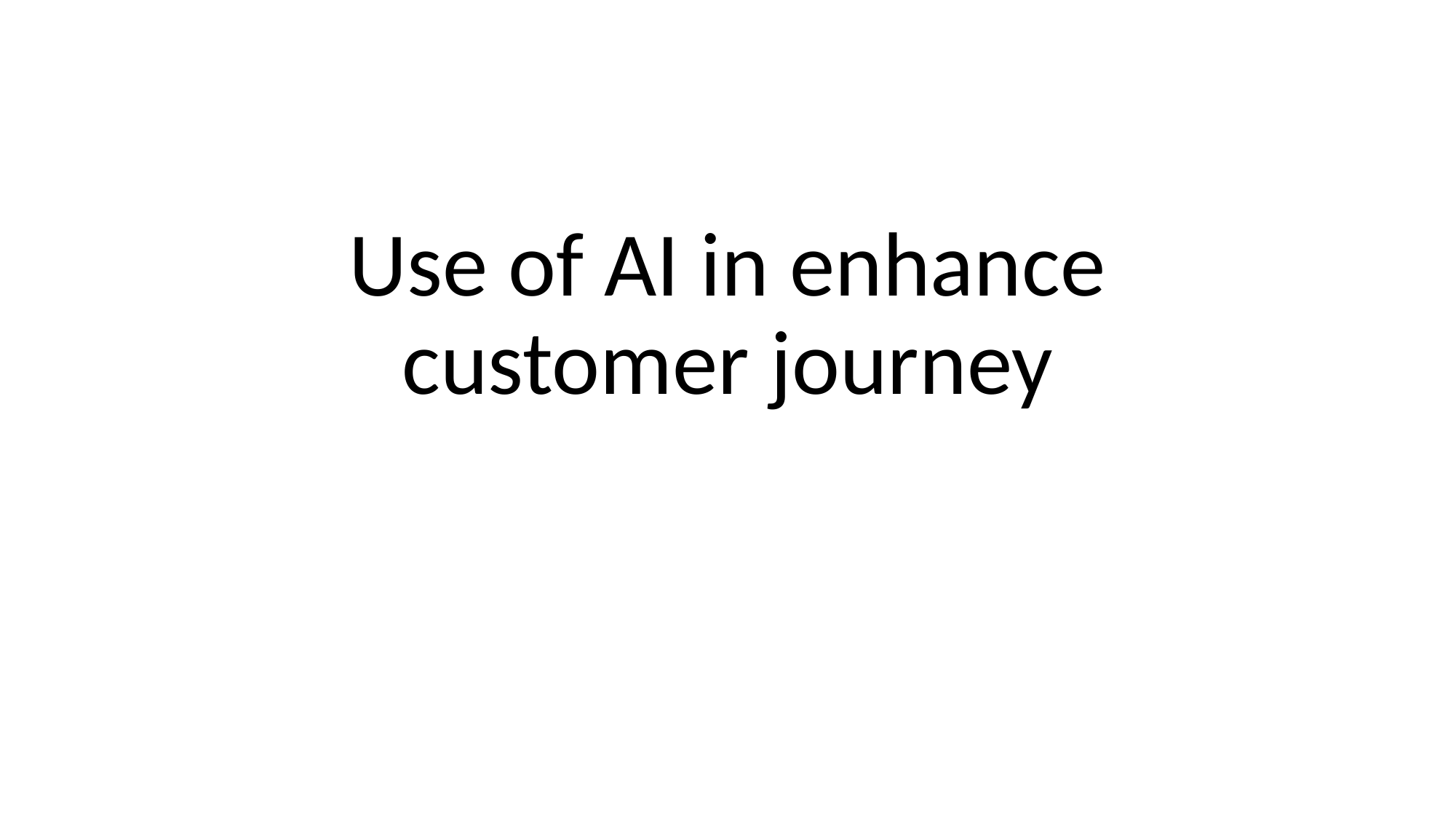

# Use of AI in enhance customer journey